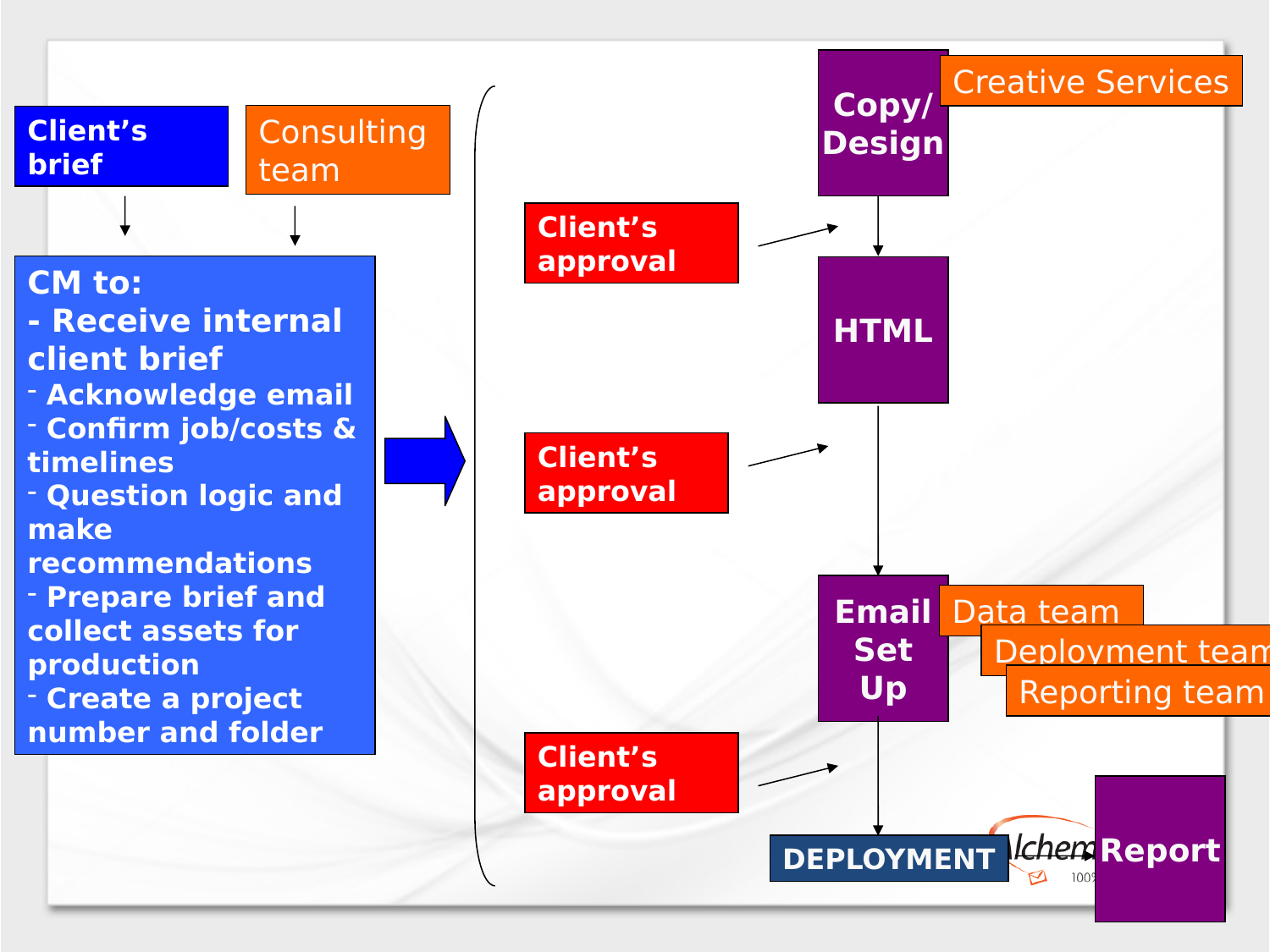

Copy/
Design
Creative Services

Consulting
team
Client’s
brief

Client’s
approval

CM to:
- Receive internal client brief
 Acknowledge email
 Confirm job/costs & timelines
 Question logic and make recommendations
 Prepare brief and collect assets for production
 Create a project number and folder
HTML

Client’s
approval

Email
Set
Up
Data team
Deployment team
Reporting team

Client’s
approval

Report
DEPLOYMENT